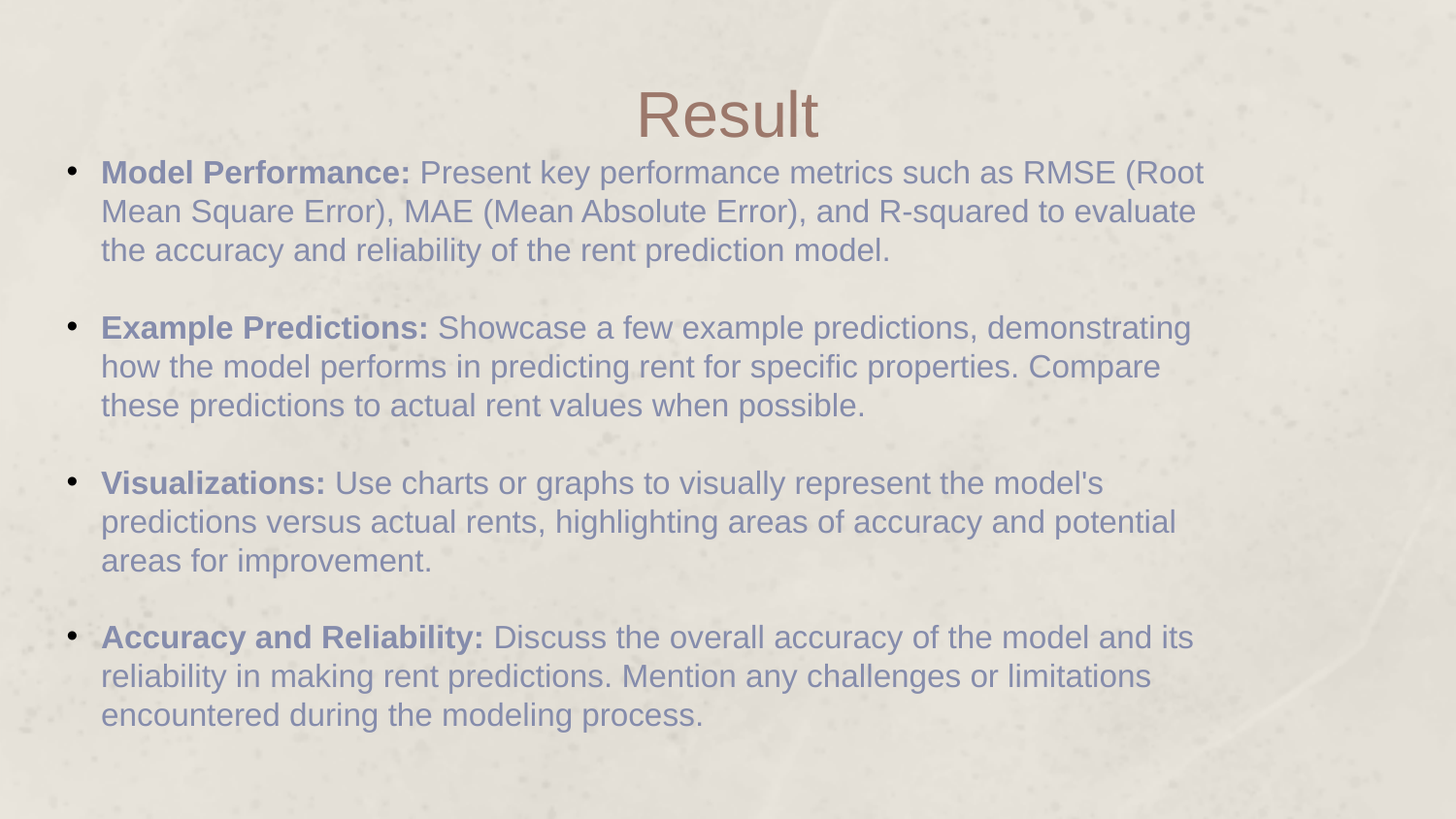

# Result
Model Performance: Present key performance metrics such as RMSE (Root Mean Square Error), MAE (Mean Absolute Error), and R-squared to evaluate the accuracy and reliability of the rent prediction model.

Example Predictions: Showcase a few example predictions, demonstrating how the model performs in predicting rent for specific properties. Compare these predictions to actual rent values when possible.

Visualizations: Use charts or graphs to visually represent the model's predictions versus actual rents, highlighting areas of accuracy and potential areas for improvement.

Accuracy and Reliability: Discuss the overall accuracy of the model and its reliability in making rent predictions. Mention any challenges or limitations encountered during the modeling process.